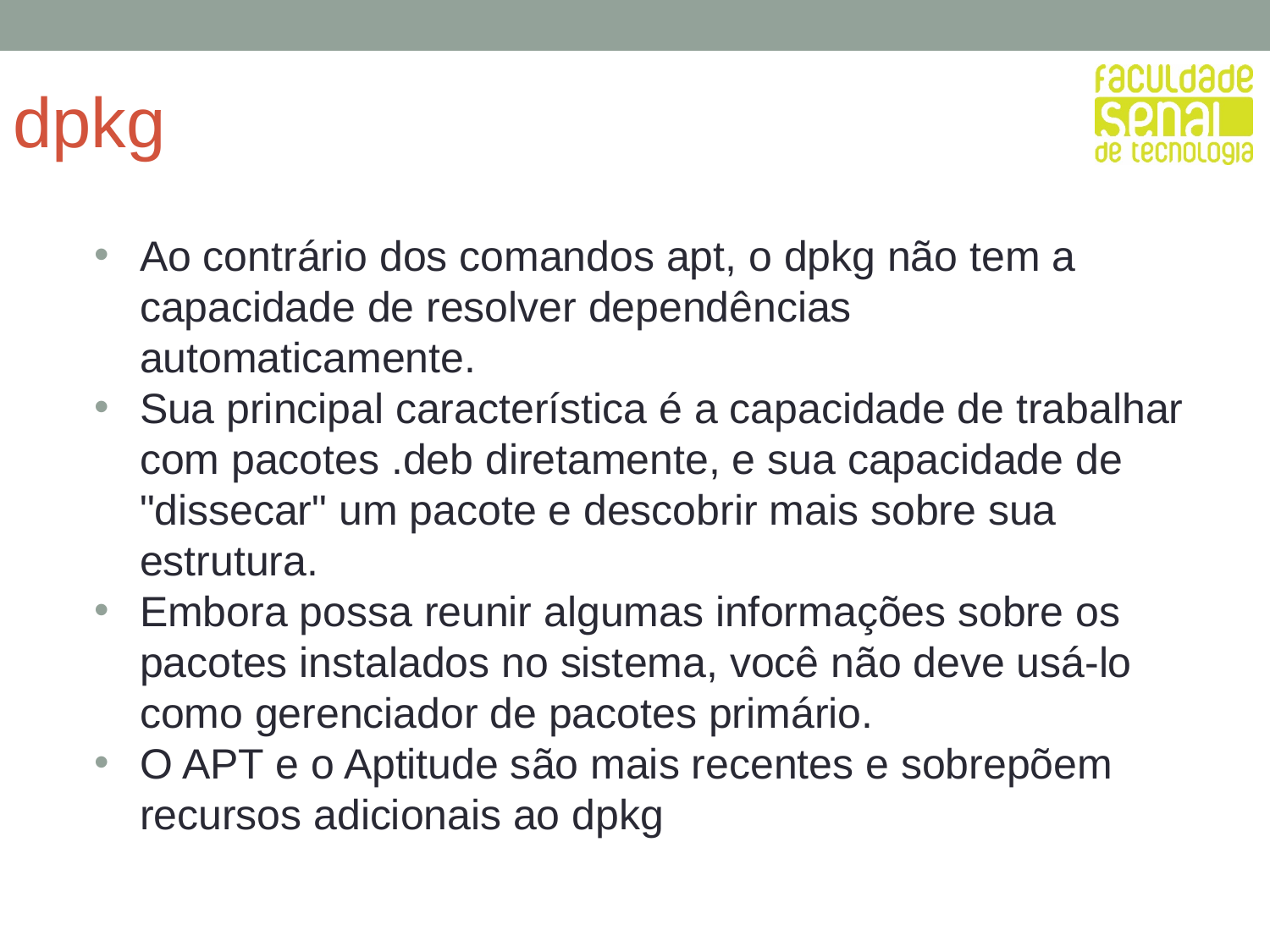

# dpkg
Ao contrário dos comandos apt, o dpkg não tem a capacidade de resolver dependências automaticamente.
Sua principal característica é a capacidade de trabalhar com pacotes .deb diretamente, e sua capacidade de "dissecar" um pacote e descobrir mais sobre sua estrutura.
Embora possa reunir algumas informações sobre os pacotes instalados no sistema, você não deve usá-lo como gerenciador de pacotes primário.
O APT e o Aptitude são mais recentes e sobrepõem recursos adicionais ao dpkg